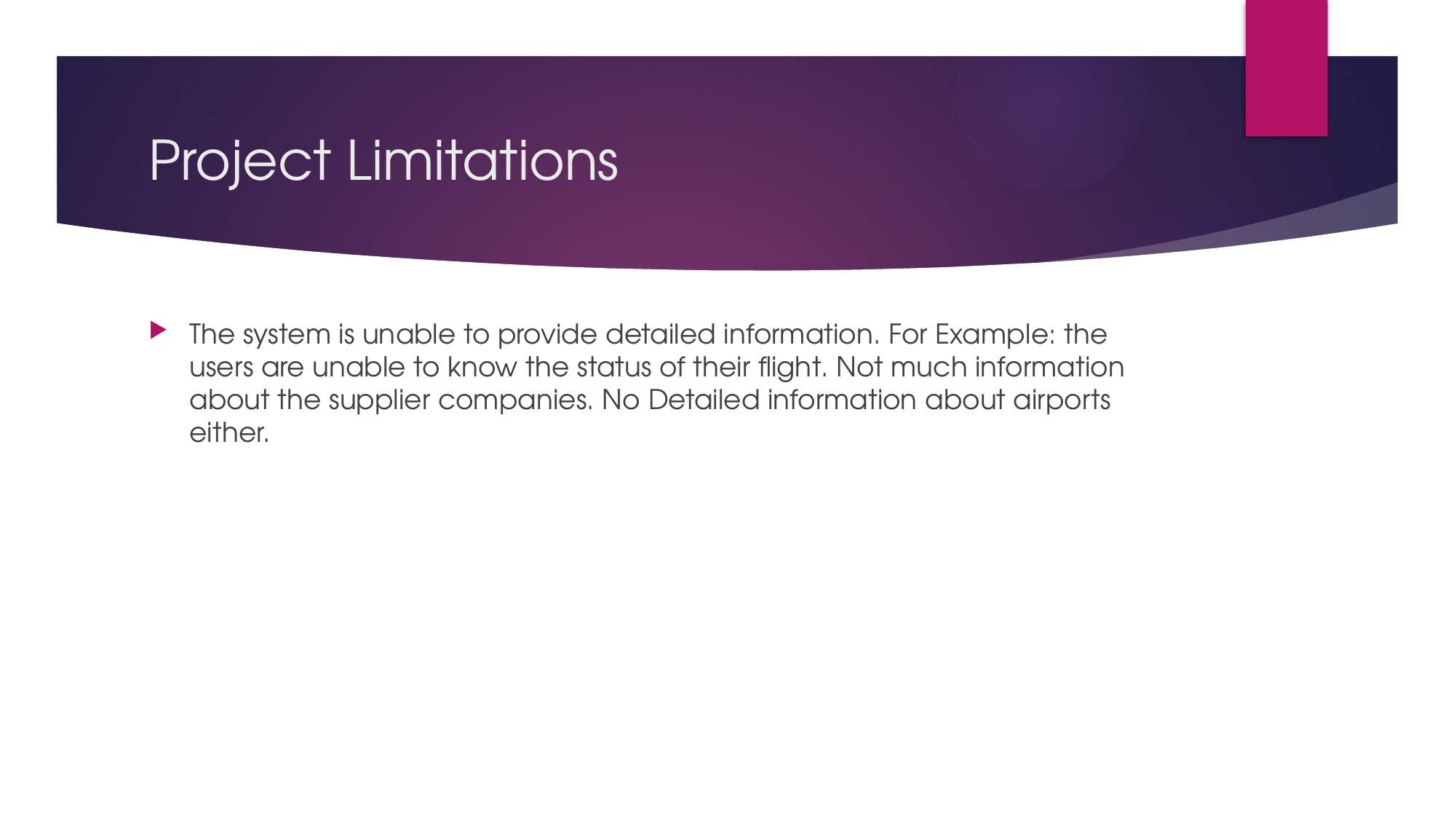

# Project Limitations
The system is unable to provide detailed information. For Example: the users are unable to know the status of their flight. Not much information about the supplier companies. No Detailed information about airports either.